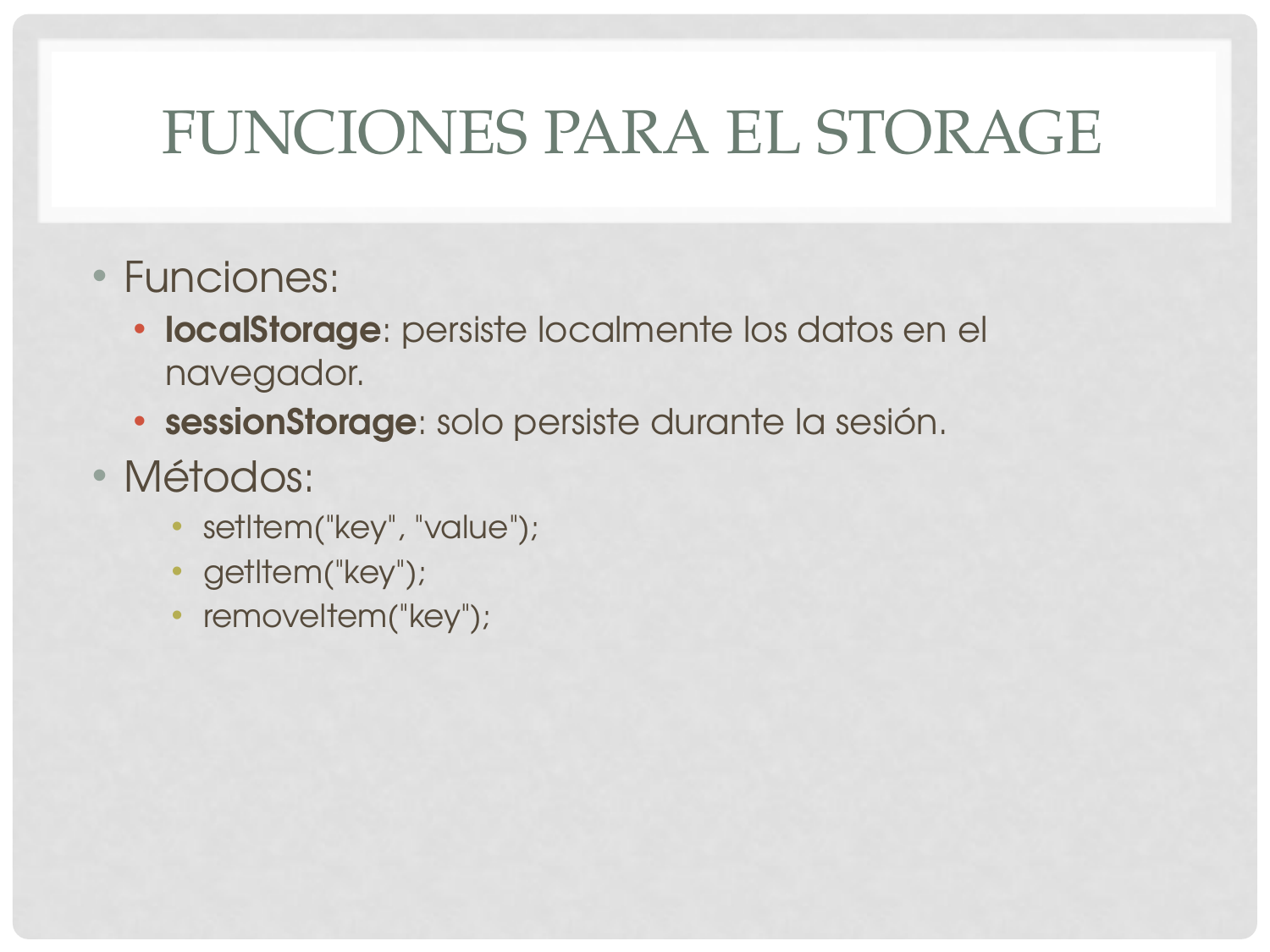

# Funciones para el Storage
Funciones:
localStorage: persiste localmente los datos en el navegador.
sessionStorage: solo persiste durante la sesión.
Métodos:
setItem("key", "value");
getItem("key");
removeItem("key");